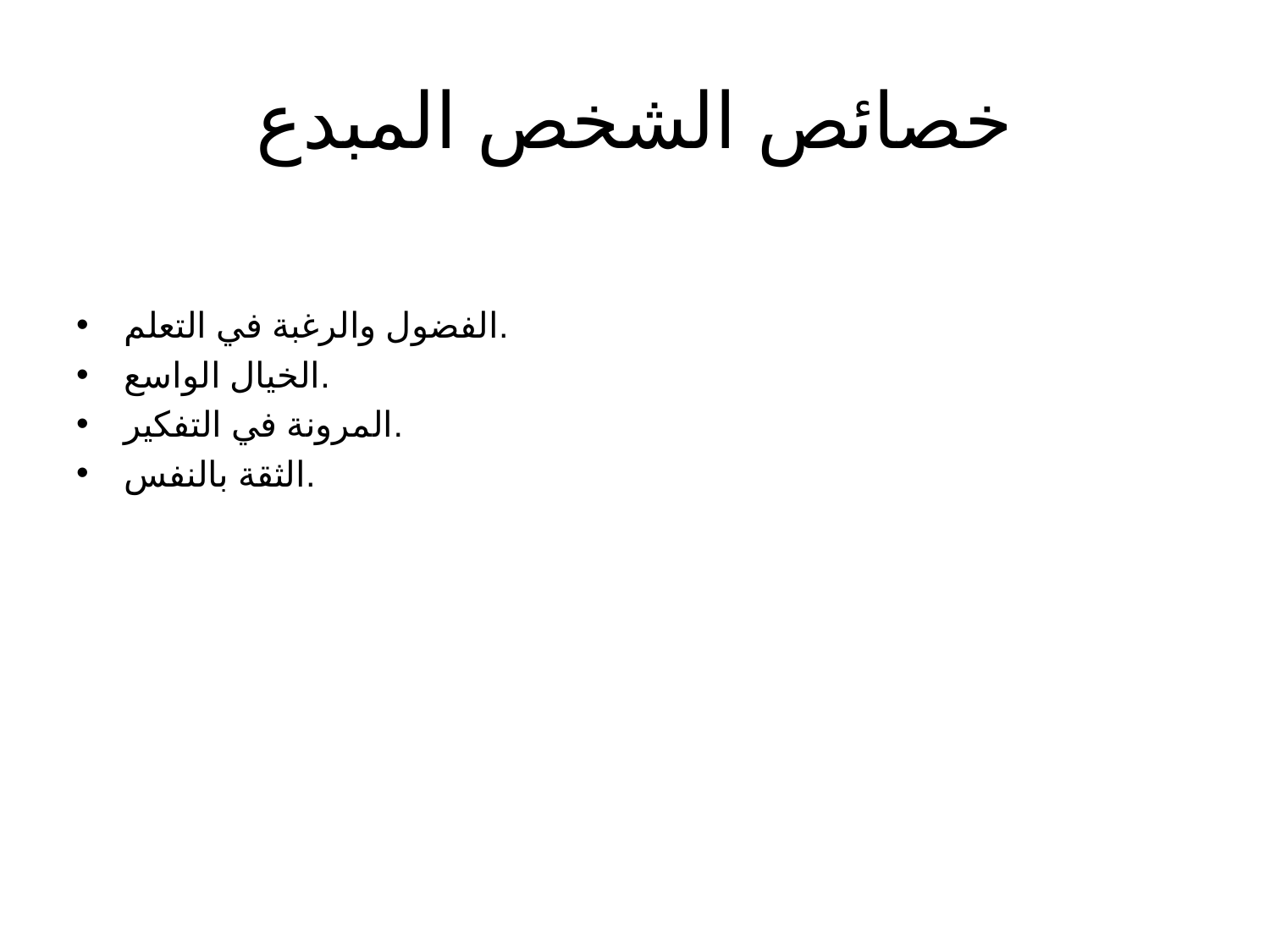

# خصائص الشخص المبدع

الفضول والرغبة في التعلم.
الخيال الواسع.
المرونة في التفكير.
الثقة بالنفس.